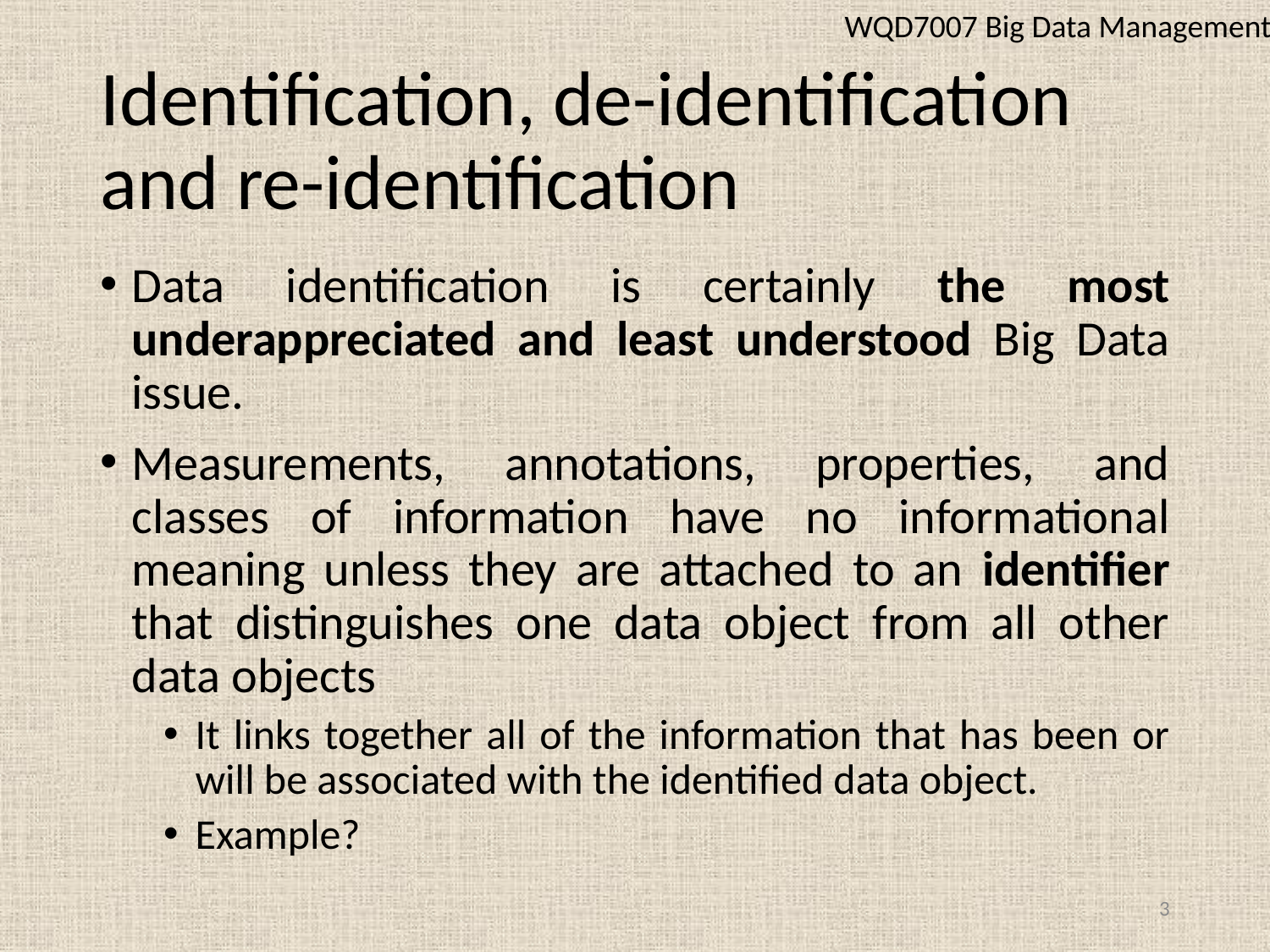

WQD7007 Big Data Management
# Identification, de-identification and re-identification
Data identification is certainly the most underappreciated and least understood Big Data issue.
Measurements, annotations, properties, and classes of information have no informational meaning unless they are attached to an identifier that distinguishes one data object from all other data objects
It links together all of the information that has been or will be associated with the identified data object.
Example?

3